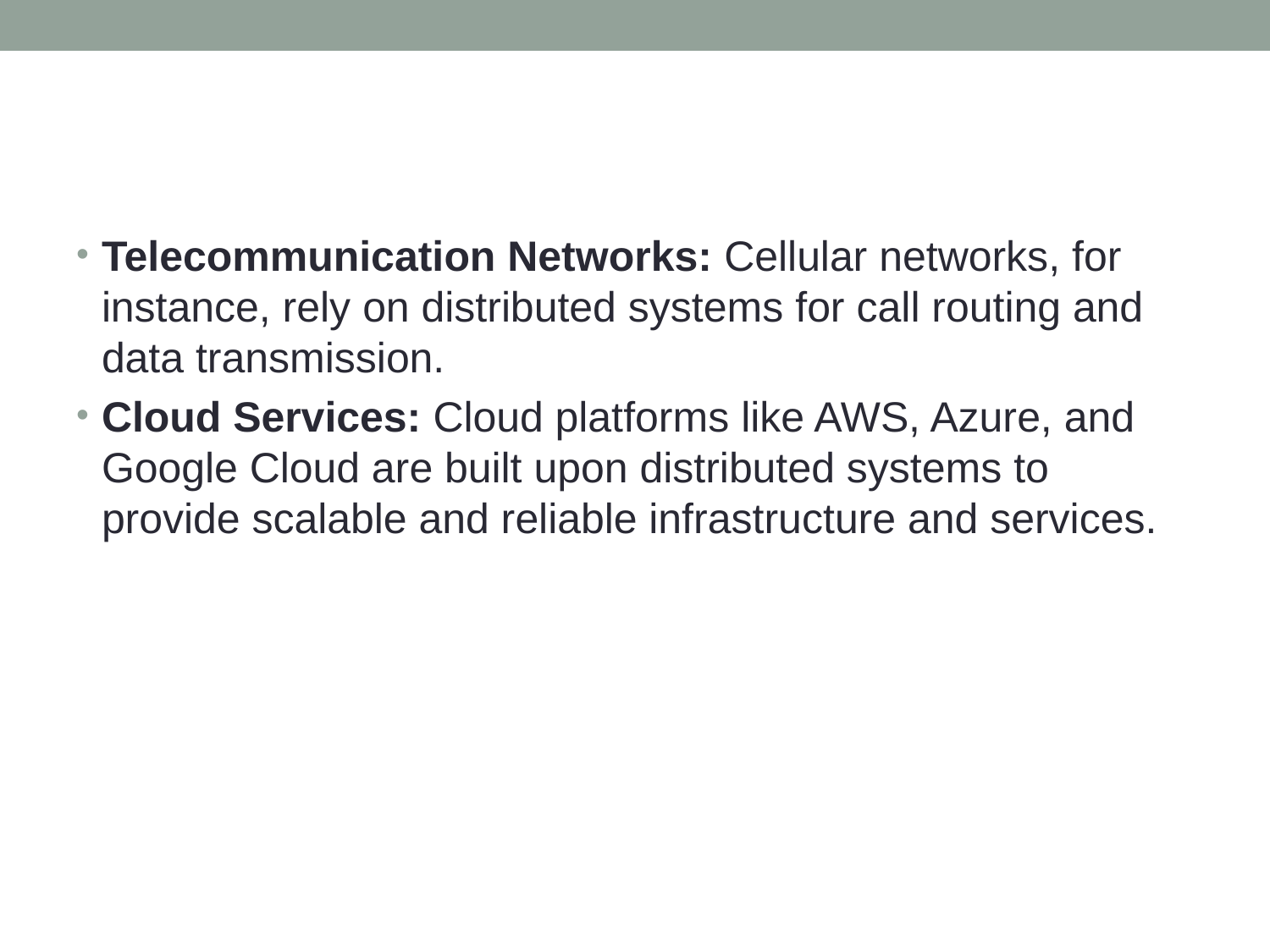

#
Telecommunication Networks: Cellular networks, for instance, rely on distributed systems for call routing and data transmission.
Cloud Services: Cloud platforms like AWS, Azure, and Google Cloud are built upon distributed systems to provide scalable and reliable infrastructure and services.